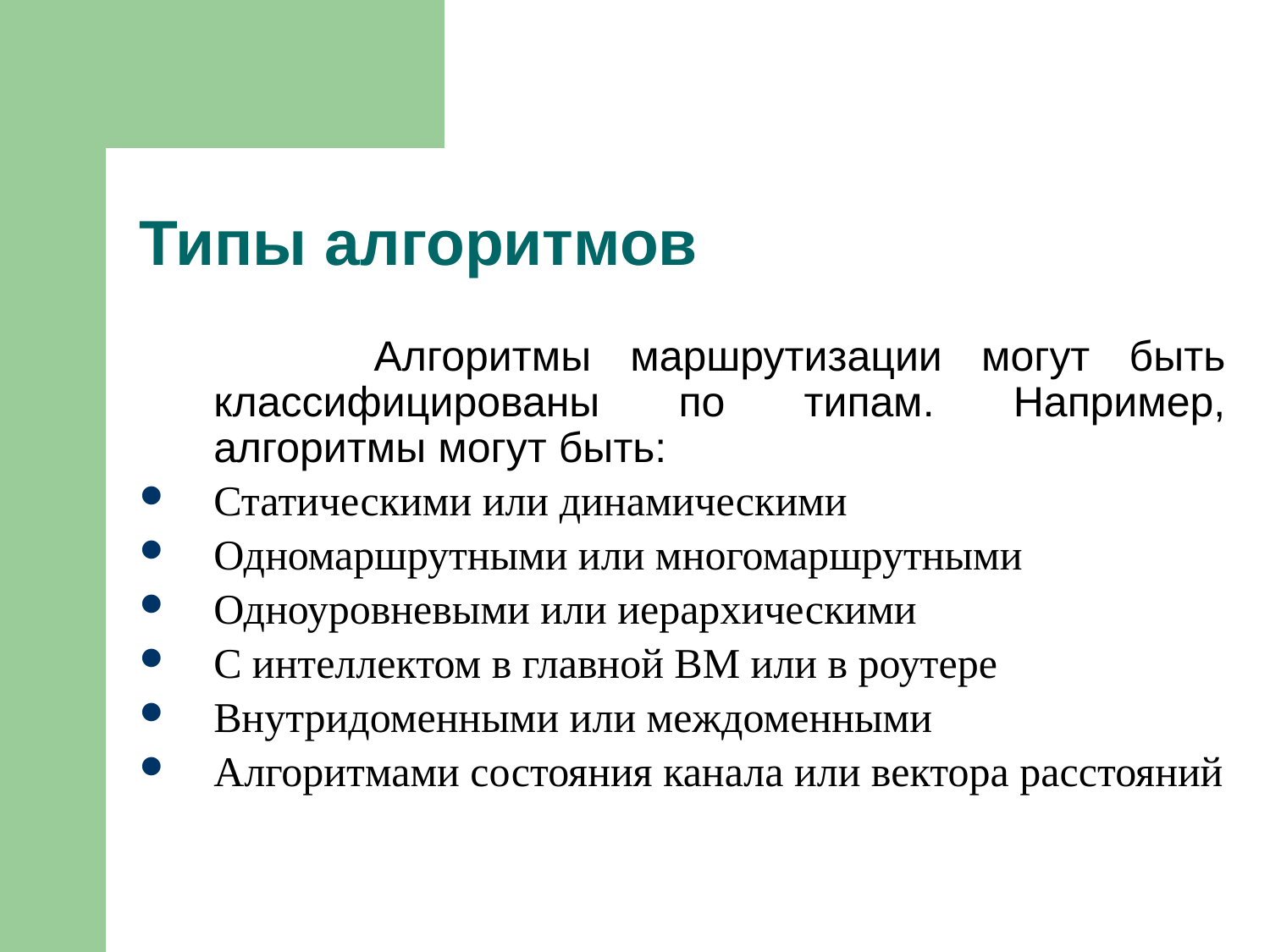

# Типы алгоритмов
      Алгоритмы маршрутизации могут быть классифицированы по типам. Например, алгоритмы могут быть:
Статическими или динамическими
Одномаршрутными или многомаршрутными
Одноуровневыми или иерархическими
С интеллектом в главной ВМ или в роутере
Внутридоменными или междоменными
Алгоритмами состояния канала или вектора расстояний